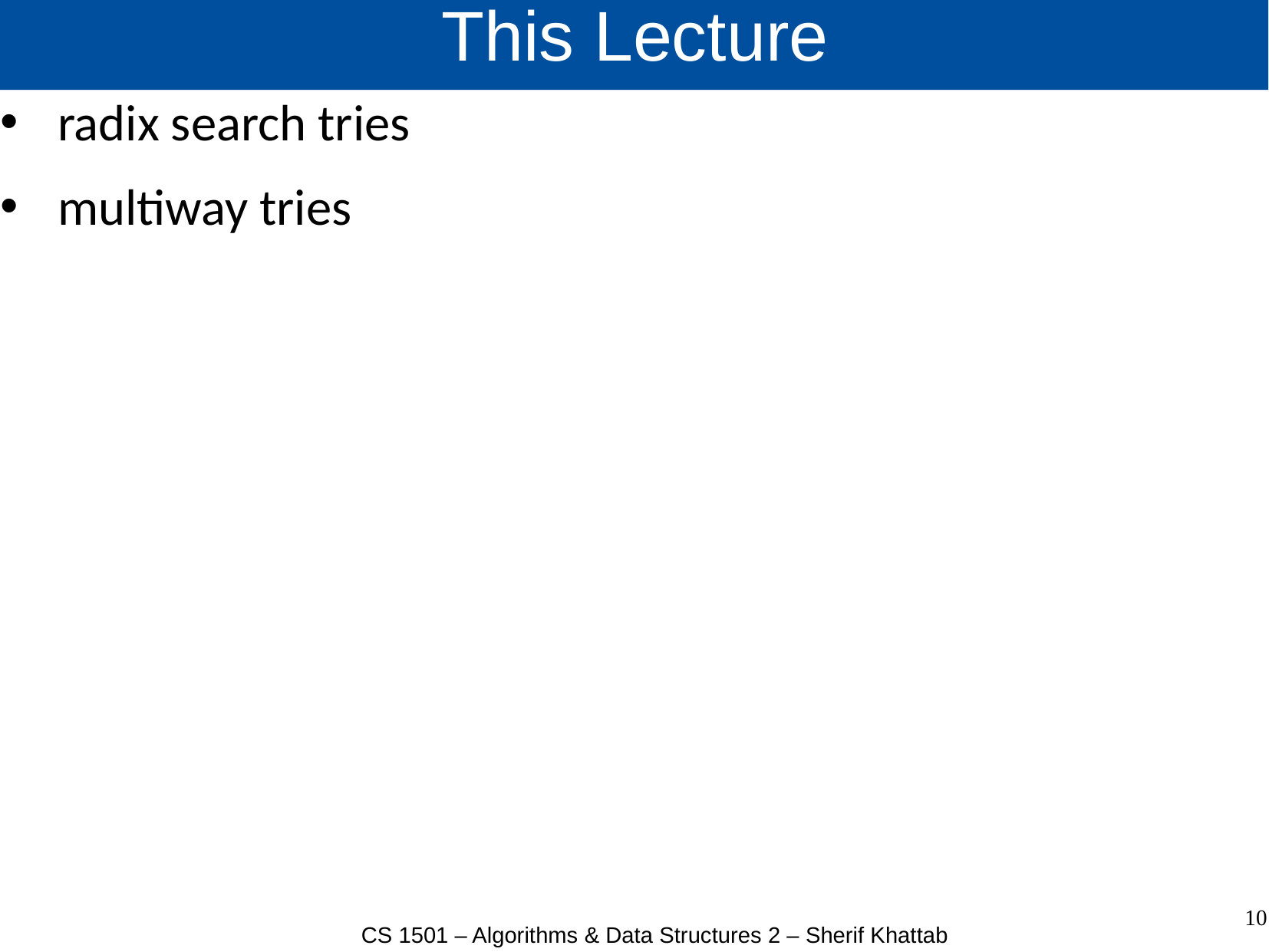

# This Lecture
radix search tries
multiway tries
10
CS 1501 – Algorithms & Data Structures 2 – Sherif Khattab